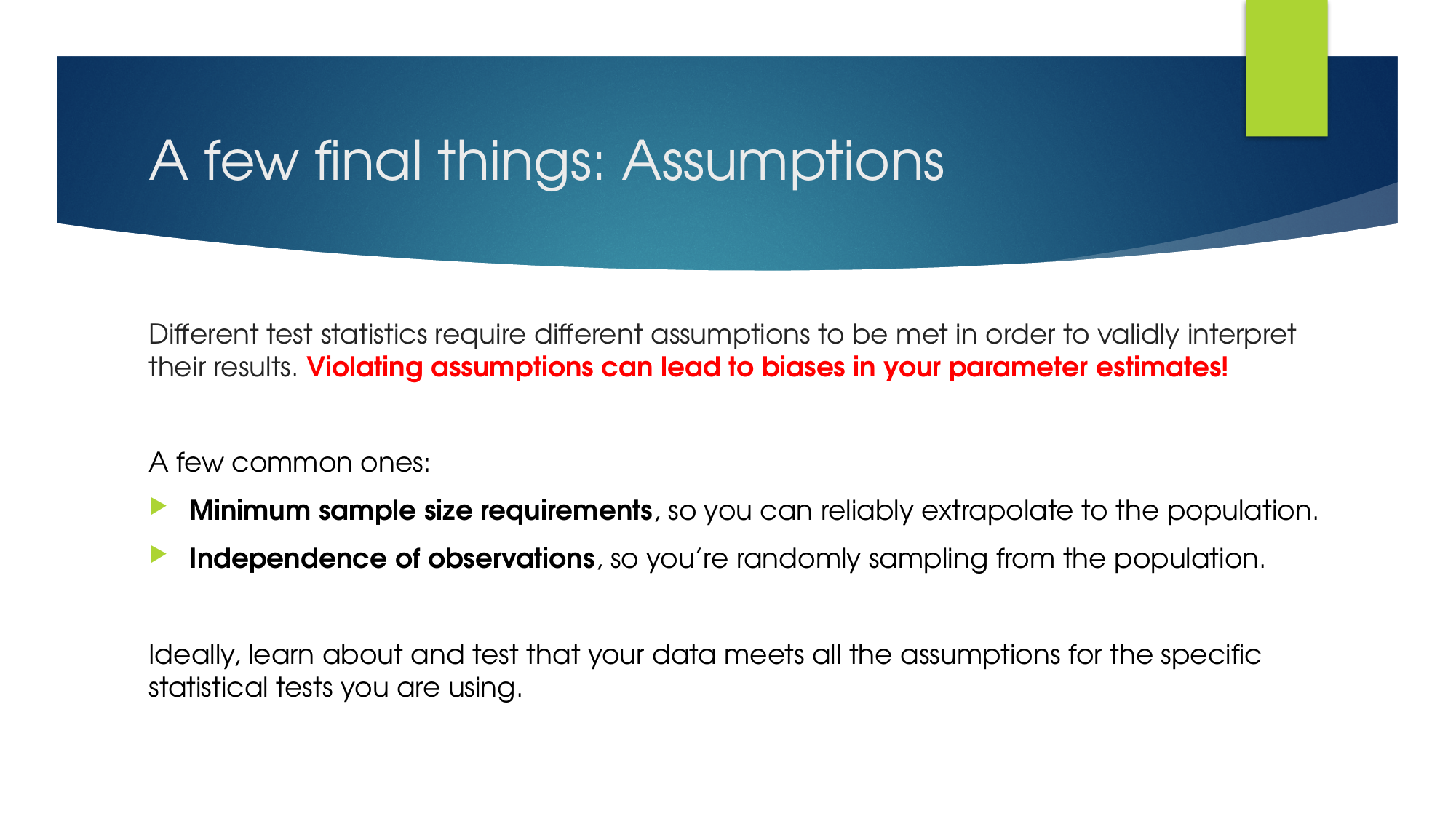

# A few final things: Assumptions
Different test statistics require different assumptions to be met in order to validly interpret their results. Violating assumptions can lead to biases in your parameter estimates!

A few common ones:
Minimum sample size requirements, so you can reliably extrapolate to the population.
Independence of observations, so you’re randomly sampling from the population.

Ideally, learn about and test that your data meets all the assumptions for the specific statistical tests you are using.